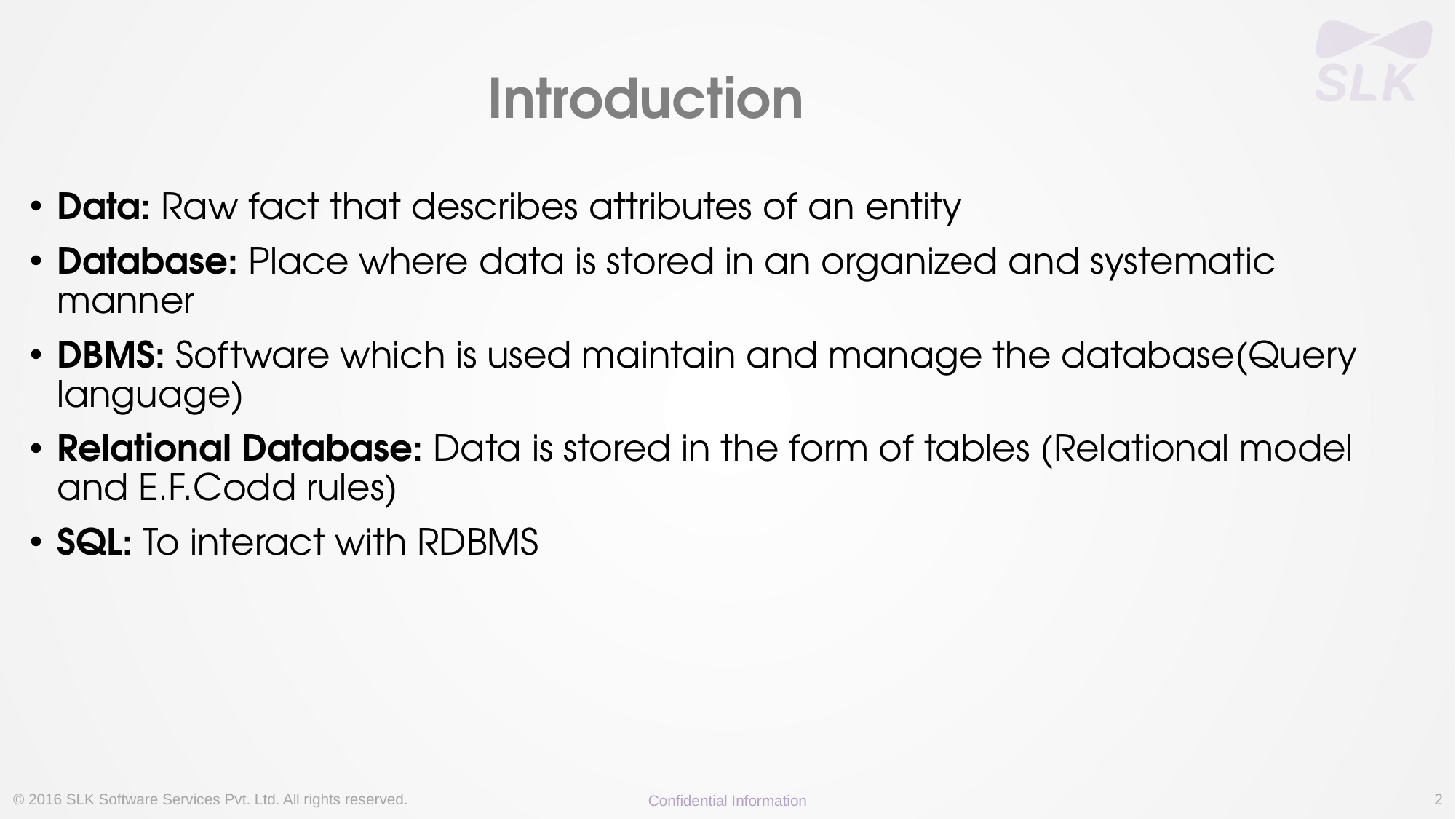

# Introduction
Data: Raw fact that describes attributes of an entity
Database: Place where data is stored in an organized and systematic manner
DBMS: Software which is used maintain and manage the database(Query language)
Relational Database: Data is stored in the form of tables (Relational model and E.F.Codd rules)
SQL: To interact with RDBMS